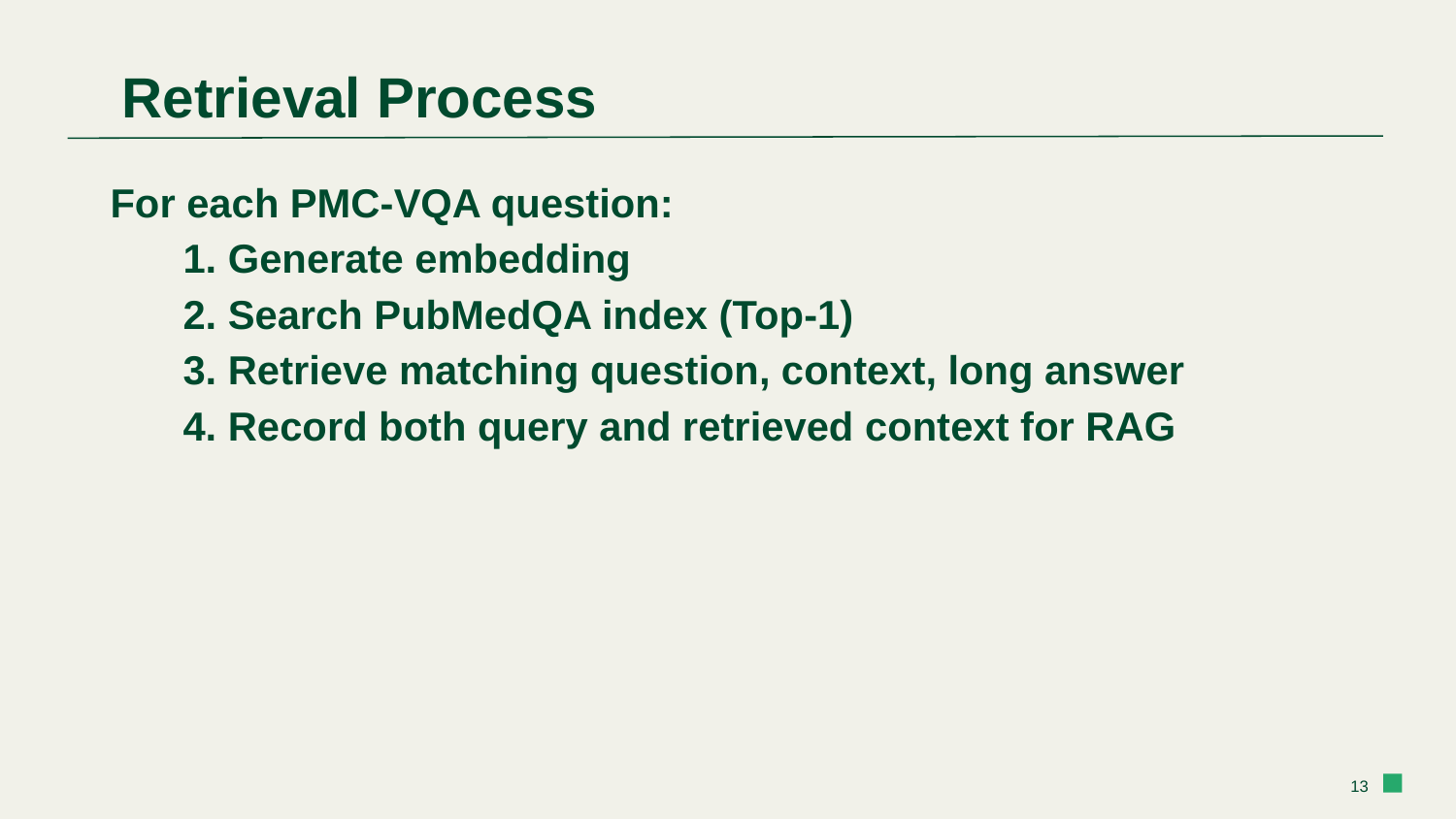

Retrieval Process
For each PMC-VQA question:
1. Generate embedding
2. Search PubMedQA index (Top-1)
3. Retrieve matching question, context, long answer
4. Record both query and retrieved context for RAG

13